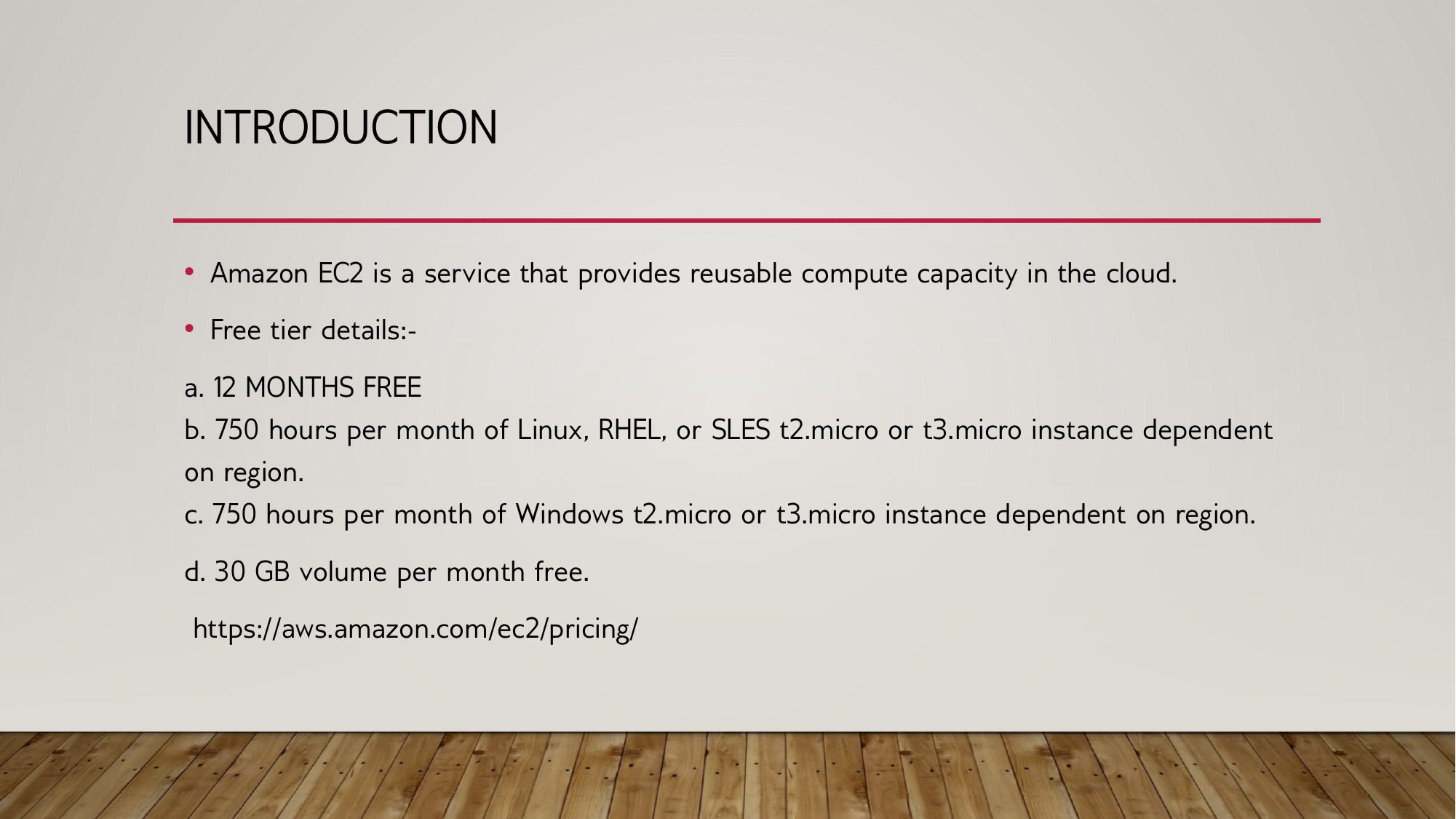

# Introduction
Amazon EC2 is a service that provides reusable compute capacity in the cloud.
Free tier details:-
a. 12 MONTHS FREE
b. 750 hours per month of Linux, RHEL, or SLES t2.micro or t3.micro instance dependent on region.
c. 750 hours per month of Windows t2.micro or t3.micro instance dependent on region.
d. 30 GB volume per month free.
 https://aws.amazon.com/ec2/pricing/